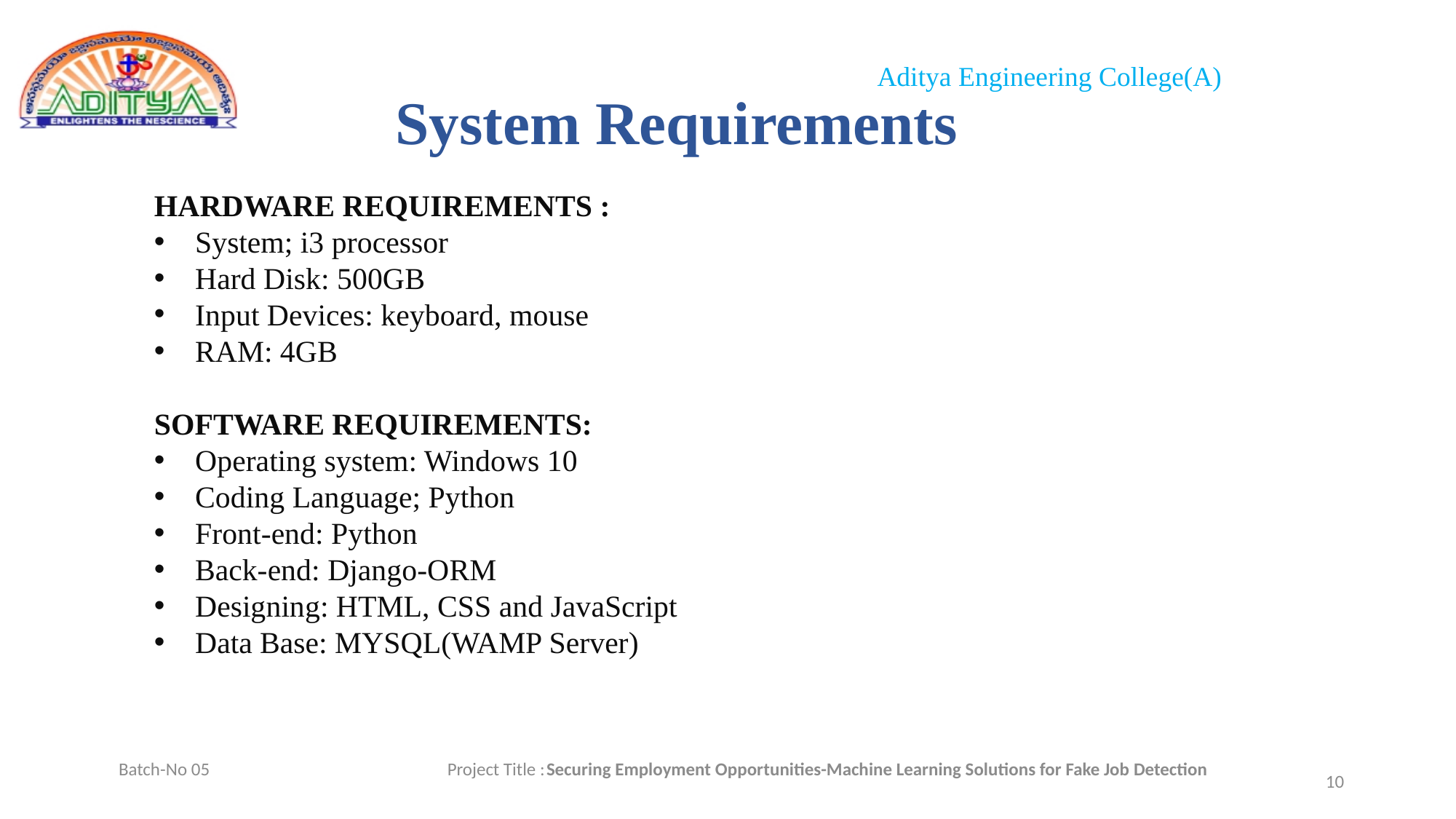

# System Requirements
HARDWARE REQUIREMENTS :
System; i3 processor
Hard Disk: 500GB
Input Devices: keyboard, mouse
RAM: 4GB

SOFTWARE REQUIREMENTS:
Operating system: Windows 10
Coding Language; Python
Front-end: Python
Back-end: Django-ORM
Designing: HTML, CSS and JavaScript
Data Base: MYSQL(WAMP Server)
Batch-No 05                                                         Project Title :Securing Employment Opportunities-Machine Learning Solutions for Fake Job Detection

10